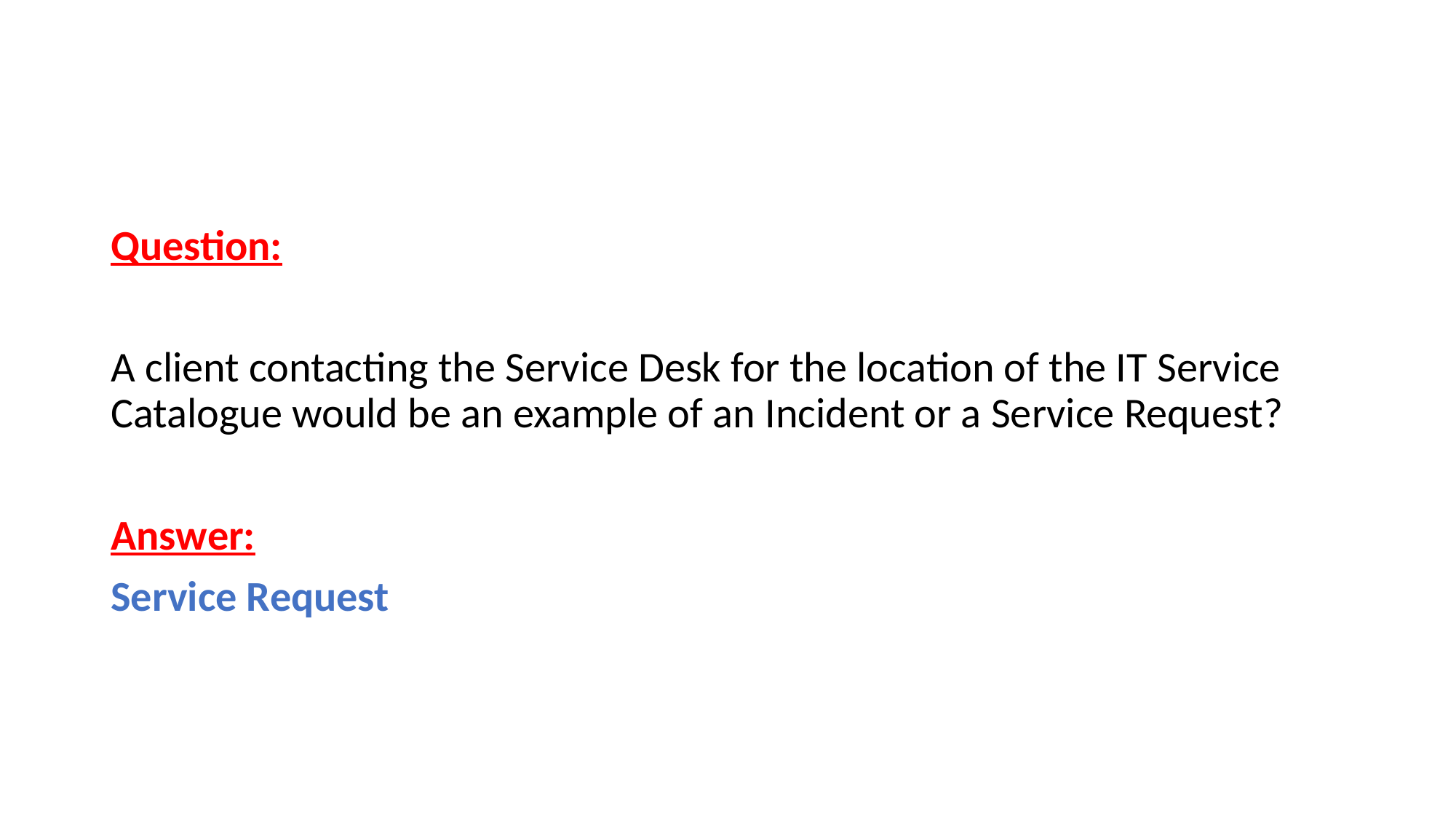

Question:

A client contacting the Service Desk for the location of the IT Service Catalogue would be an example of an Incident or a Service Request?

Answer:
Service Request